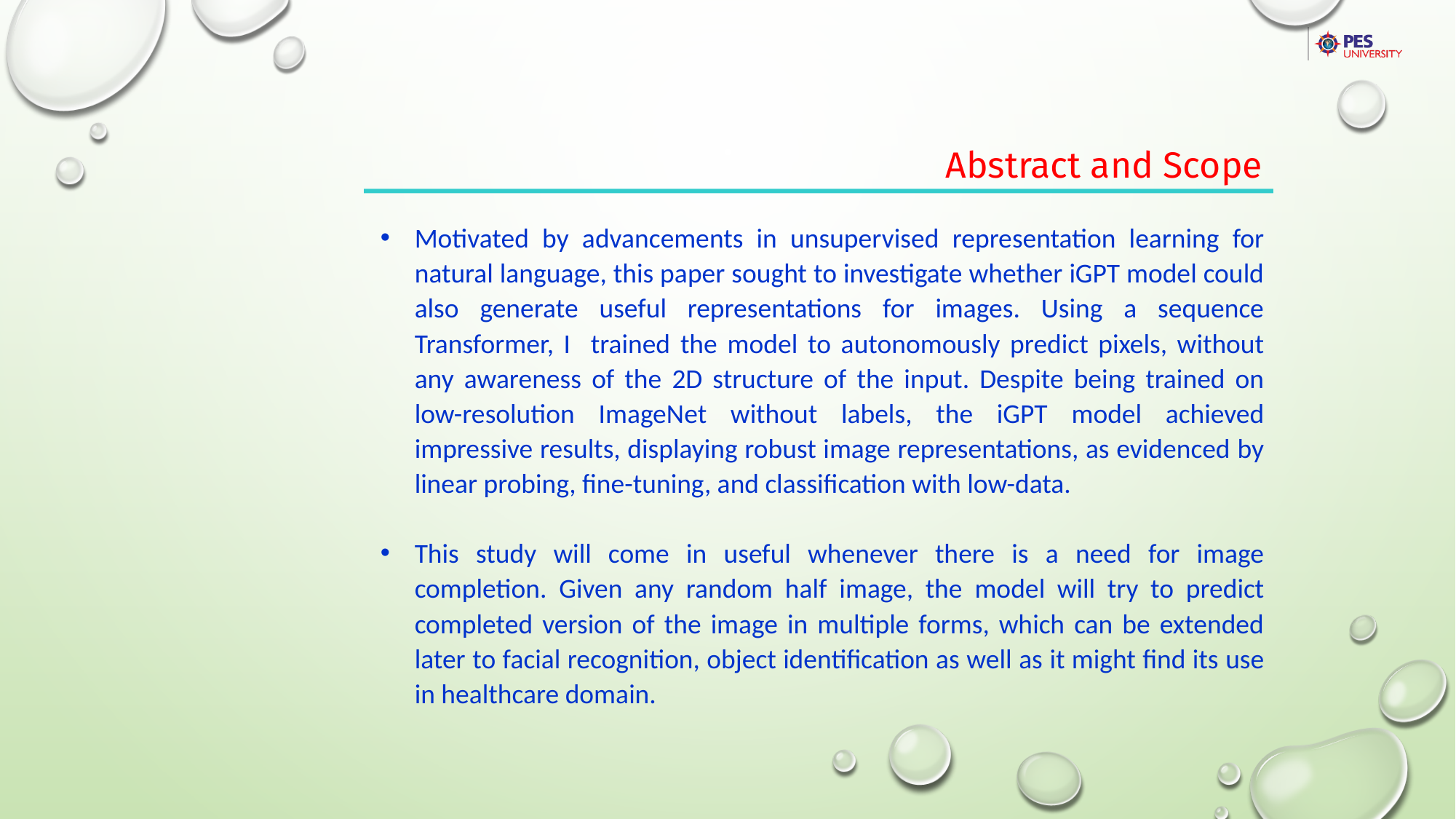

Abstract and Scope

Motivated by advancements in unsupervised representation learning for natural language, this paper sought to investigate whether iGPT model could also generate useful representations for images. Using a sequence Transformer, I  trained the model to autonomously predict pixels, without any awareness of the 2D structure of the input. Despite being trained on low-resolution ImageNet without labels, the iGPT model achieved impressive results, displaying robust image representations, as evidenced by linear probing, fine-tuning, and classification with low-data.

This study will come in useful whenever there is a need for image completion. Given any random half image, the model will try to predict completed version of the image in multiple forms, which can be extended later to facial recognition, object identification as well as it might find its use in healthcare domain.